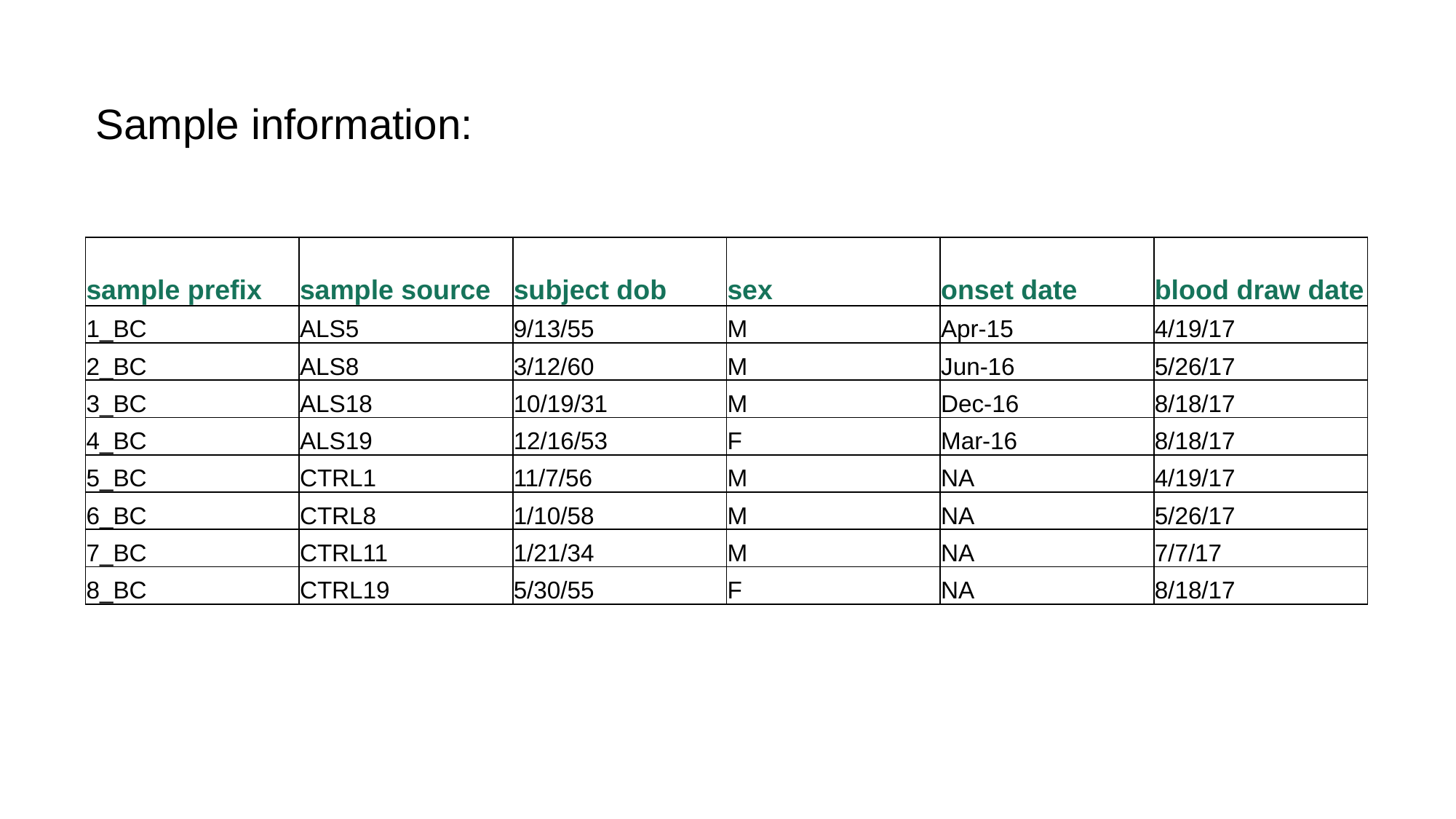

Sample information:
| sample prefix | sample source | subject dob | sex | onset date | blood draw date |
| --- | --- | --- | --- | --- | --- |
| 1\_BC | ALS5 | 9/13/55 | M | Apr-15 | 4/19/17 |
| 2\_BC | ALS8 | 3/12/60 | M | Jun-16 | 5/26/17 |
| 3\_BC | ALS18 | 10/19/31 | M | Dec-16 | 8/18/17 |
| 4\_BC | ALS19 | 12/16/53 | F | Mar-16 | 8/18/17 |
| 5\_BC | CTRL1 | 11/7/56 | M | NA | 4/19/17 |
| 6\_BC | CTRL8 | 1/10/58 | M | NA | 5/26/17 |
| 7\_BC | CTRL11 | 1/21/34 | M | NA | 7/7/17 |
| 8\_BC | CTRL19 | 5/30/55 | F | NA | 8/18/17 |